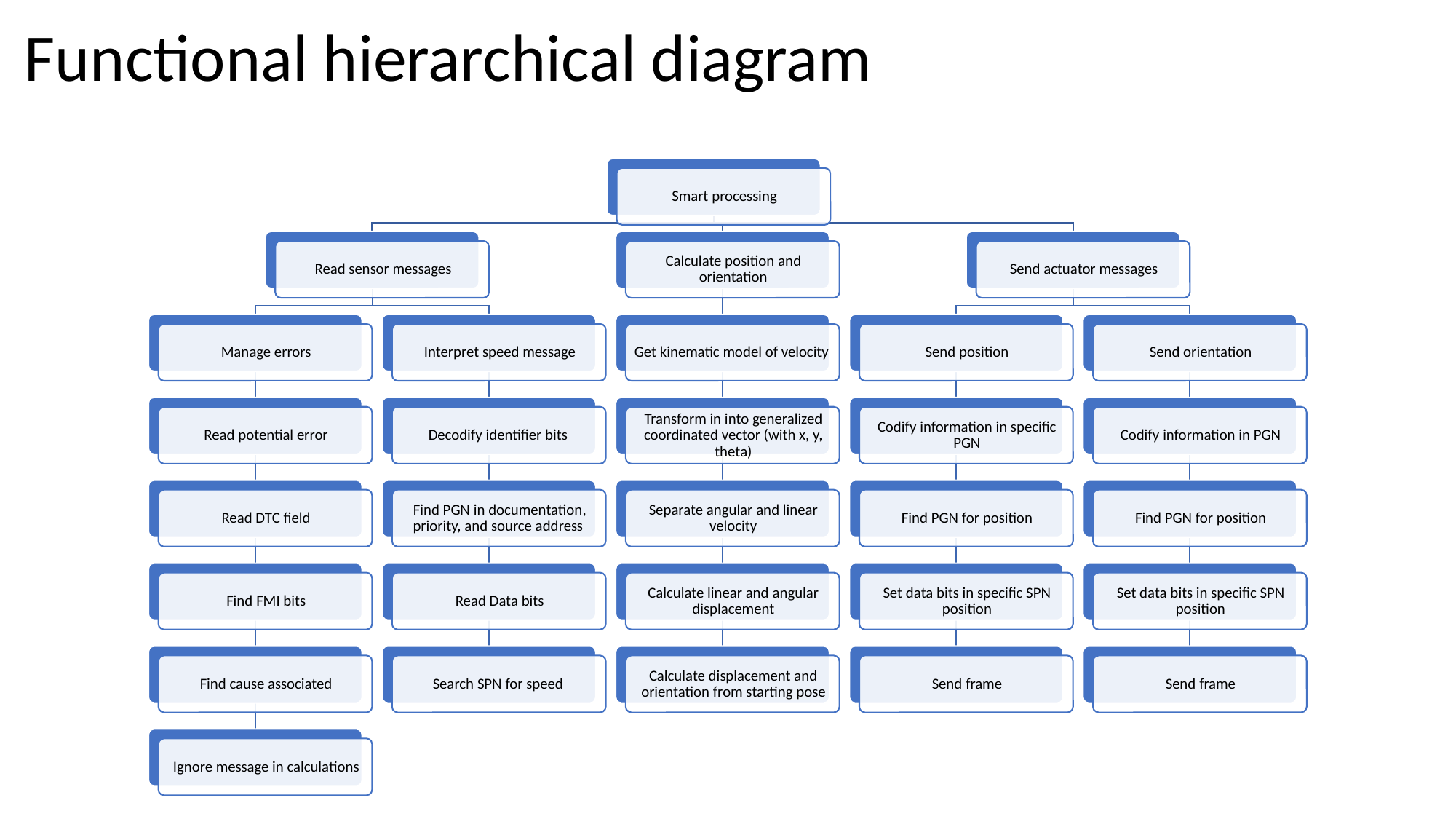

# Functional hierarchical diagram
Smart processing
Read sensor messages
Manage errors
Read potential error
Read DTC field
Find FMI bits
Find cause associated
Ignore message in calculations
Interpret speed message
Decodify identifier bits
Find PGN in documentation, priority, and source address
Read Data bits
Search SPN for speed
Calculate position and orientation
Get kinematic model of velocity
Transform in into generalized coordinated vector (with x, y, theta)
Separate angular and linear velocity
Calculate linear and angular displacement
Calculate displacement and orientation from starting pose
Send actuator messages
Send position
Codify information in specific PGN
Find PGN for position
Set data bits in specific SPN position
Send frame
Send orientation
Codify information in PGN
Find PGN for position
Set data bits in specific SPN position
Send frame